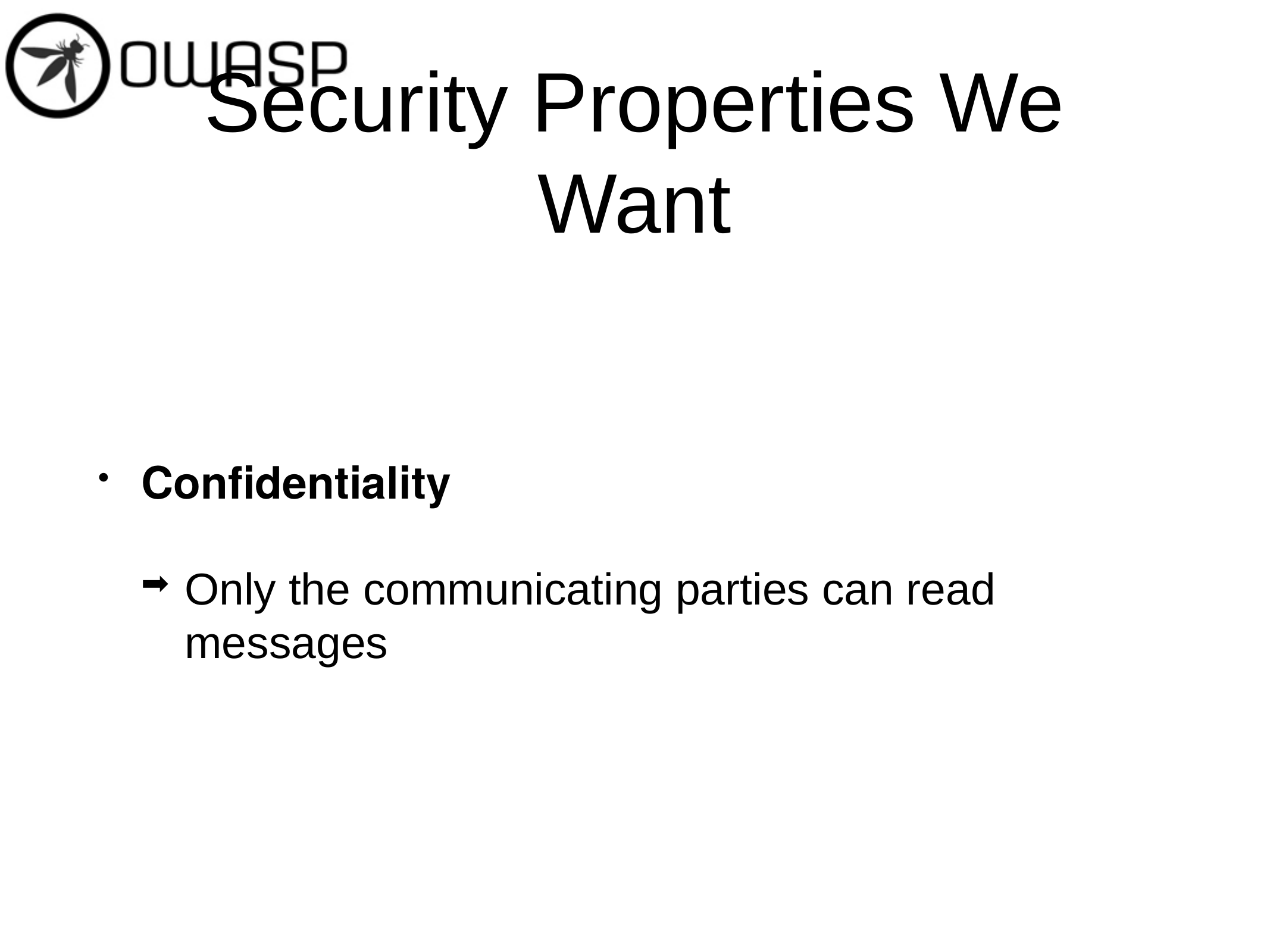

# Security Properties We Want
Confidentiality
Only the communicating parties can read messages